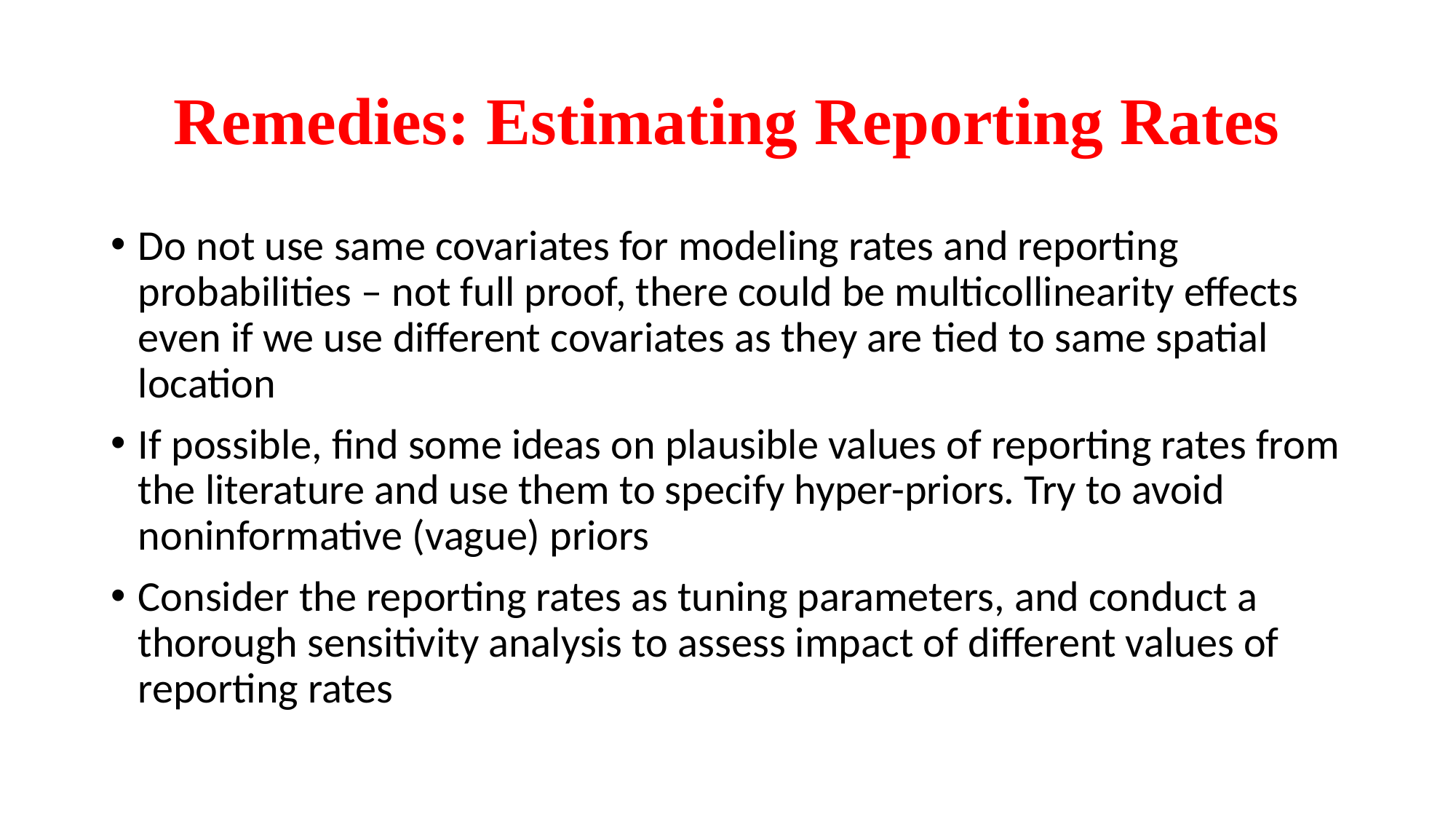

# Remedies: Estimating Reporting Rates
Do not use same covariates for modeling rates and reporting probabilities – not full proof, there could be multicollinearity effects even if we use different covariates as they are tied to same spatial location
If possible, find some ideas on plausible values of reporting rates from the literature and use them to specify hyper-priors. Try to avoid noninformative (vague) priors
Consider the reporting rates as tuning parameters, and conduct a thorough sensitivity analysis to assess impact of different values of reporting rates